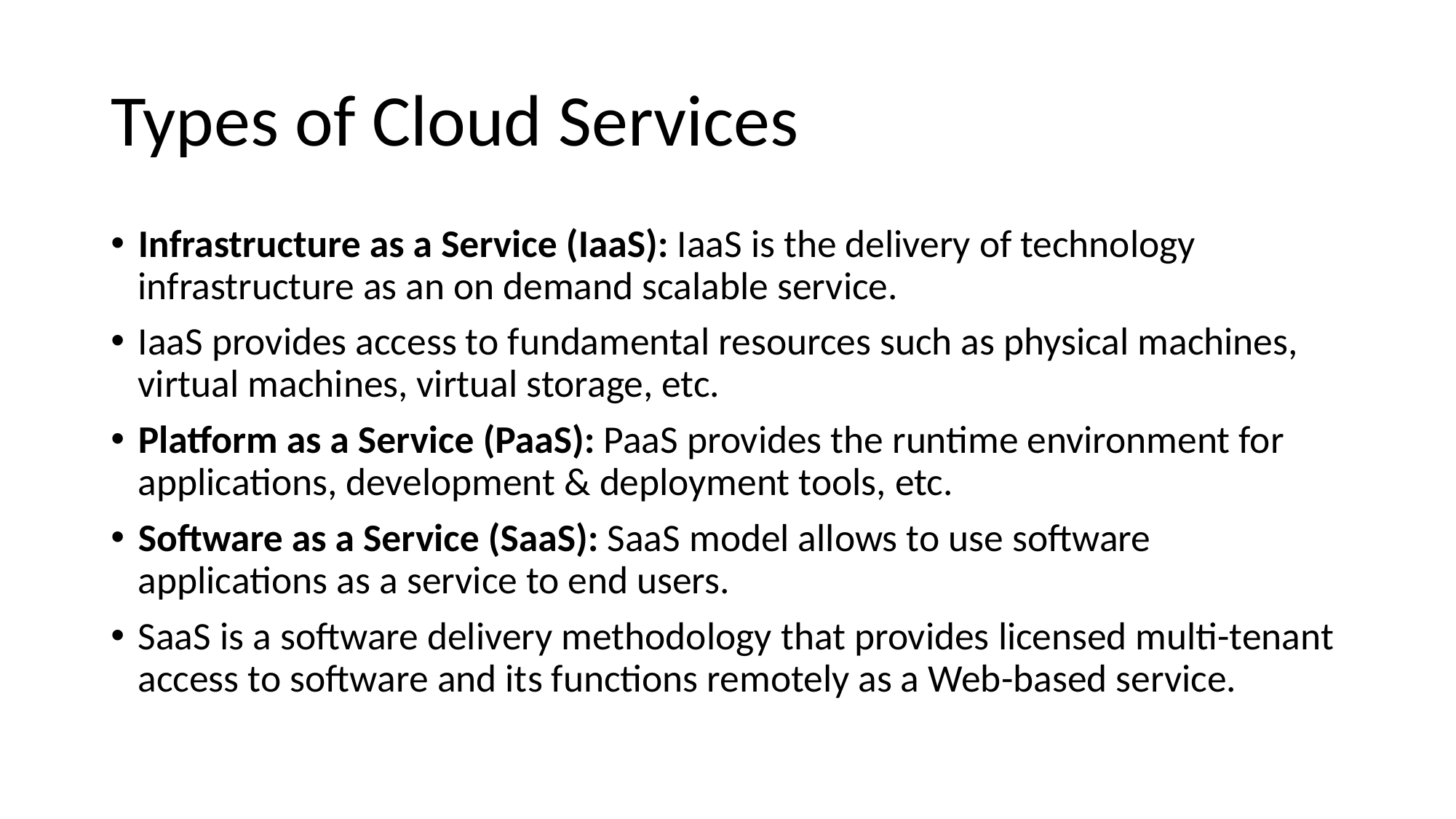

# Types of Cloud Services
Infrastructure as a Service (IaaS): IaaS is the delivery of technology infrastructure as an on demand scalable service.
IaaS provides access to fundamental resources such as physical machines, virtual machines, virtual storage, etc.
Platform as a Service (PaaS): PaaS provides the runtime environment for applications, development & deployment tools, etc.
Software as a Service (SaaS): SaaS model allows to use software applications as a service to end users.
SaaS is a software delivery methodology that provides licensed multi-tenant access to software and its functions remotely as a Web-based service.